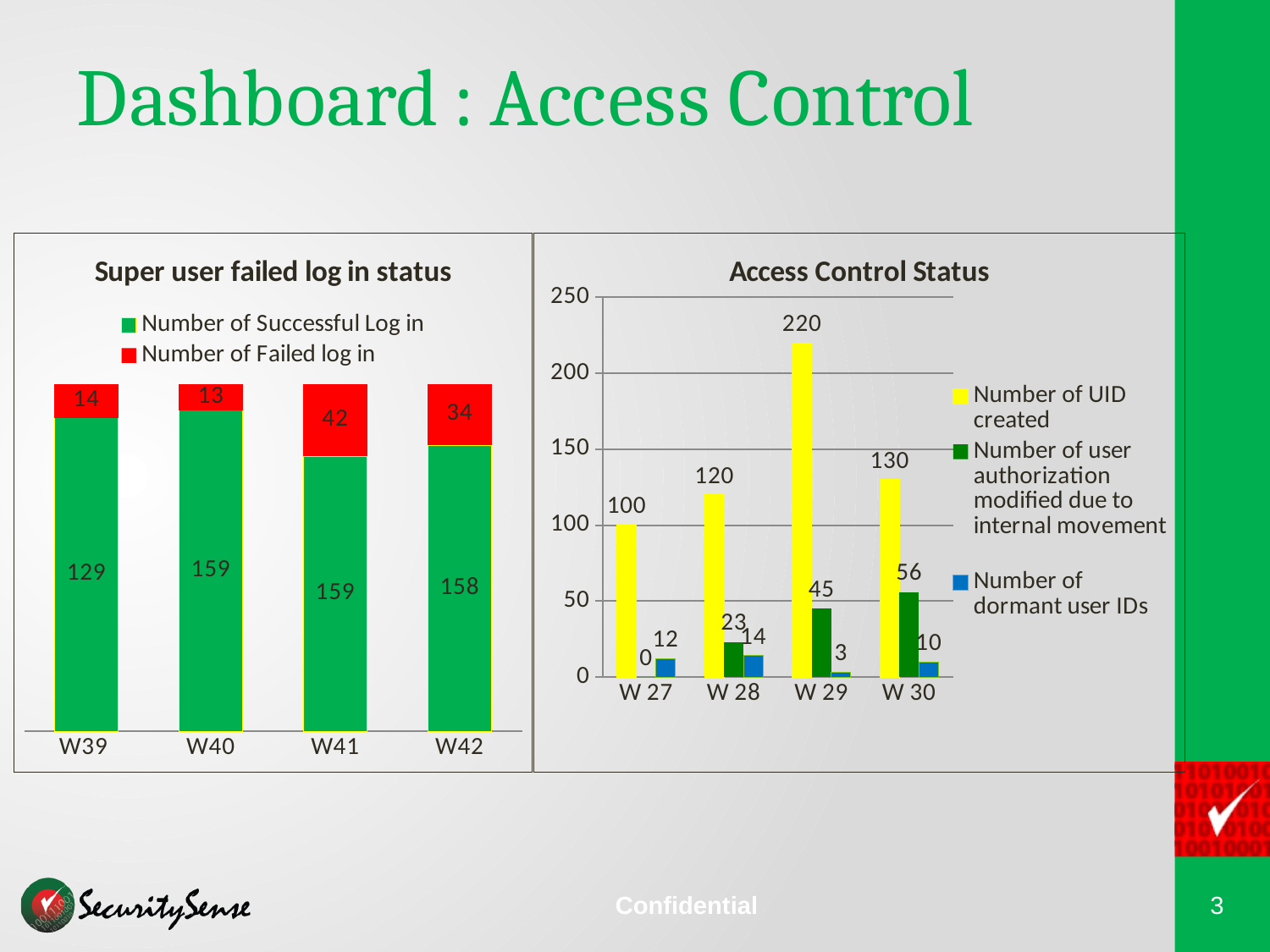

Dashboard : Access Control

### Chart: Super user failed log in status

| Category | Number of Successful Log in | Number of Failed log in |
|---|---|---|
| W39  | 129.0 | 14.0 |
| W40 | 159.0 | 13.0 |
| W41 | 159.0 | 42.0 |
| W42 | 158.0 | 34.0 |

### Chart: Access Control Status

| Category | Number of UID created  | Number of user authorization modified due to internal movement
 | Number of dormant user IDs |
|---|---|---|---|
| W 27 | 100.0 | 0.0 | 12.0 |
| W 28 | 120.0 | 23.0 | 14.0 |
| W 29 | 220.0 | 45.0 | 3.0 |
| W 30 | 130.0 | 56.0 | 10.0 |
3
Confidential